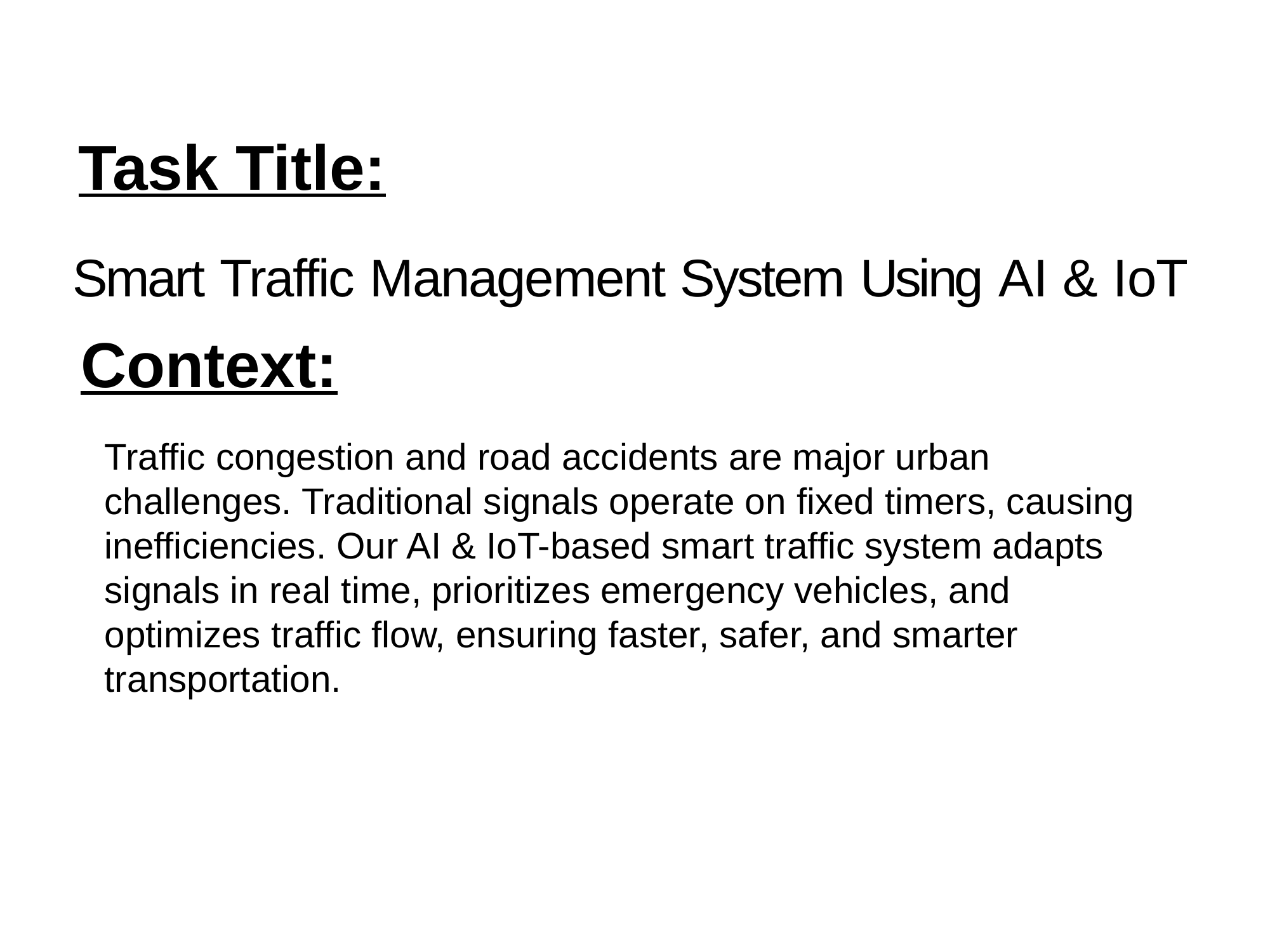

Task Title:
# Smart Traffic Management System Using AI & IoT
Context:
Traffic congestion and road accidents are major urban challenges. Traditional signals operate on fixed timers, causing inefficiencies. Our AI & IoT-based smart traffic system adapts signals in real time, prioritizes emergency vehicles, and optimizes traffic flow, ensuring faster, safer, and smarter transportation.